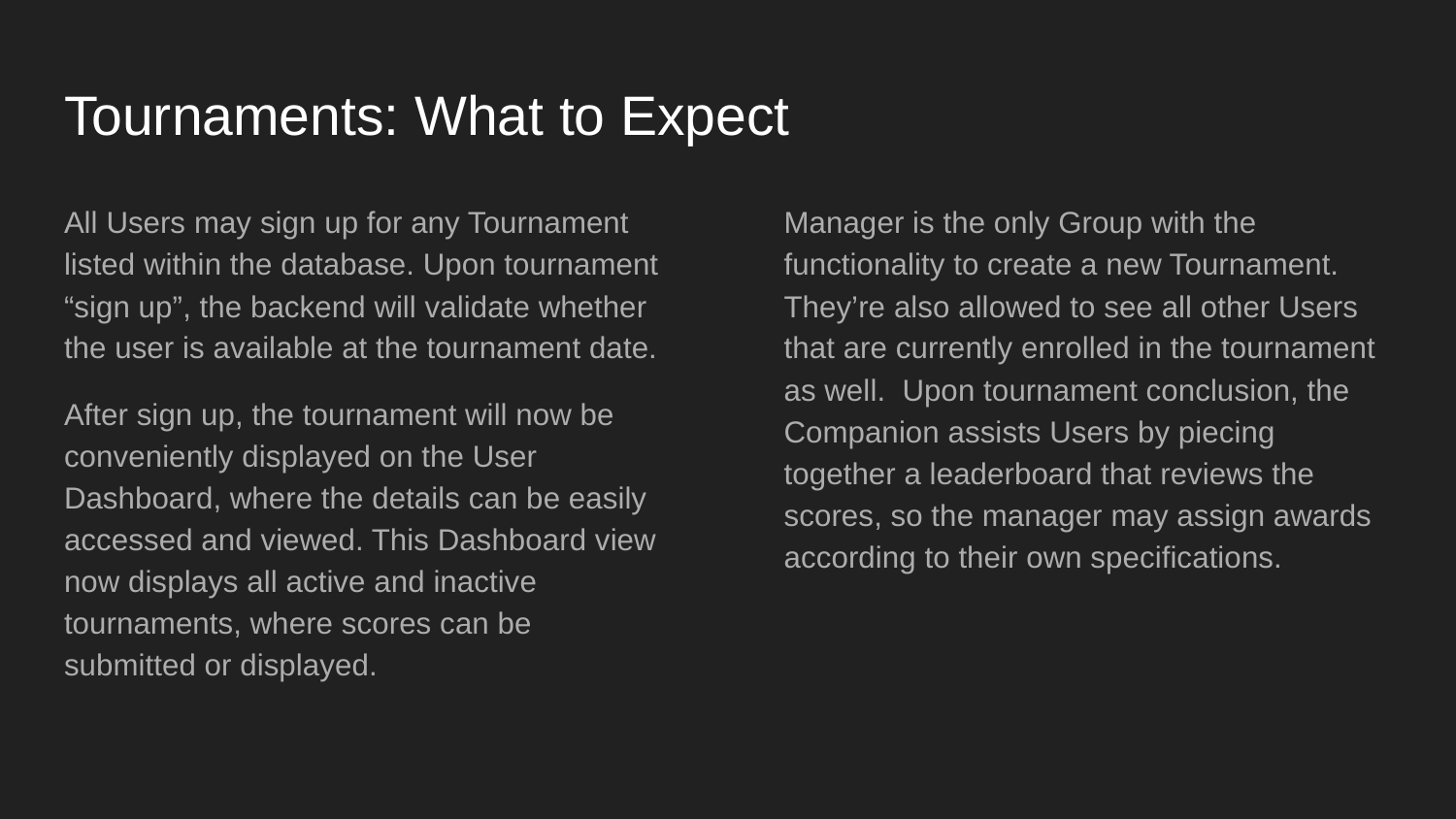

# Tournaments: What to Expect
All Users may sign up for any Tournament listed within the database. Upon tournament “sign up”, the backend will validate whether the user is available at the tournament date.
After sign up, the tournament will now be conveniently displayed on the User Dashboard, where the details can be easily accessed and viewed. This Dashboard view now displays all active and inactive tournaments, where scores can be submitted or displayed.
Manager is the only Group with the functionality to create a new Tournament. They’re also allowed to see all other Users that are currently enrolled in the tournament as well.  Upon tournament conclusion, the Companion assists Users by piecing together a leaderboard that reviews the scores, so the manager may assign awards according to their own specifications.